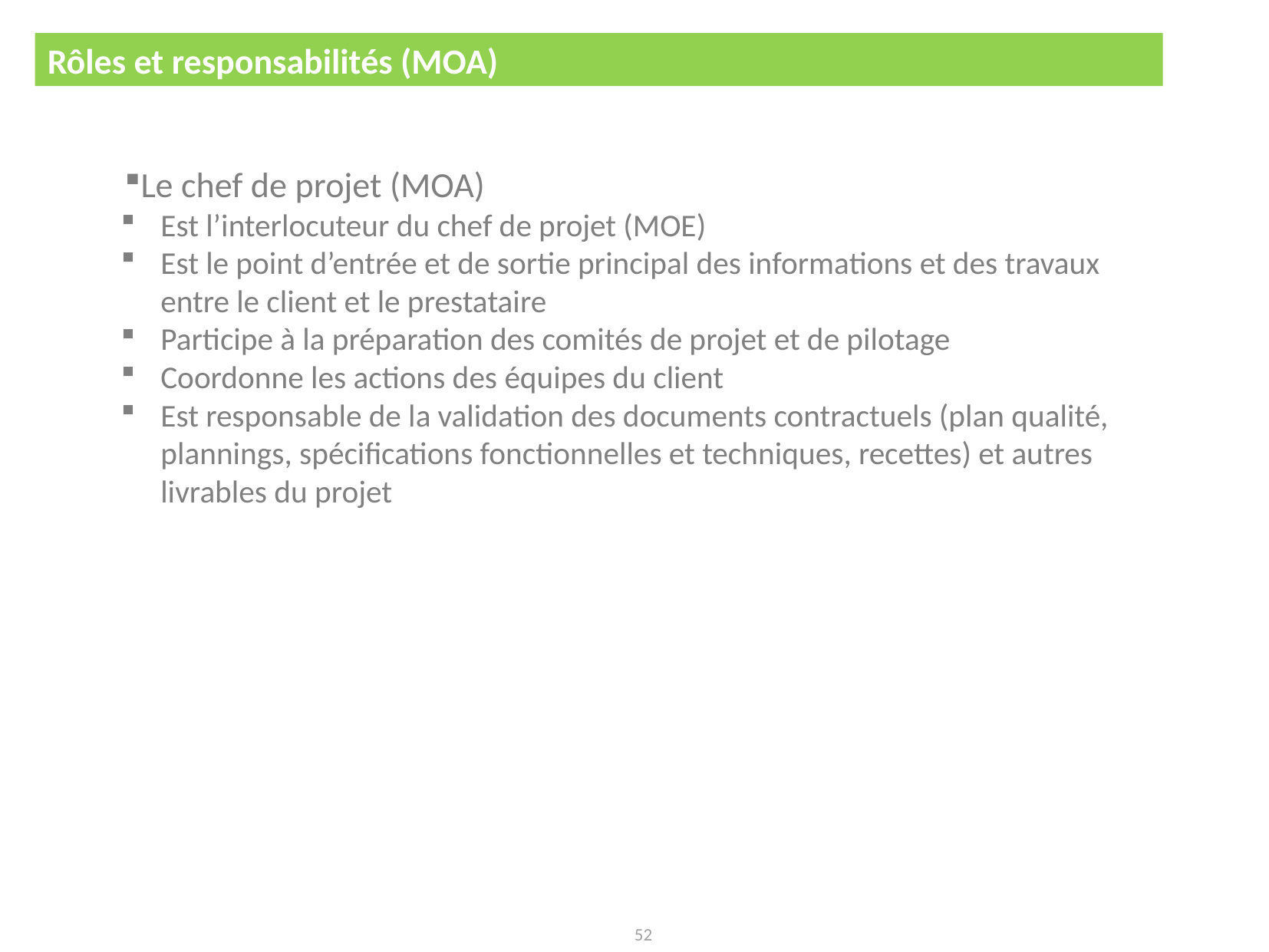

Rôles et responsabilités (MOA)
Cahier des charges : objectifs et typologie
Le chef de projet (MOA)
Est l’interlocuteur du chef de projet (MOE)
Est le point d’entrée et de sortie principal des informations et des travaux entre le client et le prestataire
Participe à la préparation des comités de projet et de pilotage
Coordonne les actions des équipes du client
Est responsable de la validation des documents contractuels (plan qualité, plannings, spécifications fonctionnelles et techniques, recettes) et autres livrables du projet

52